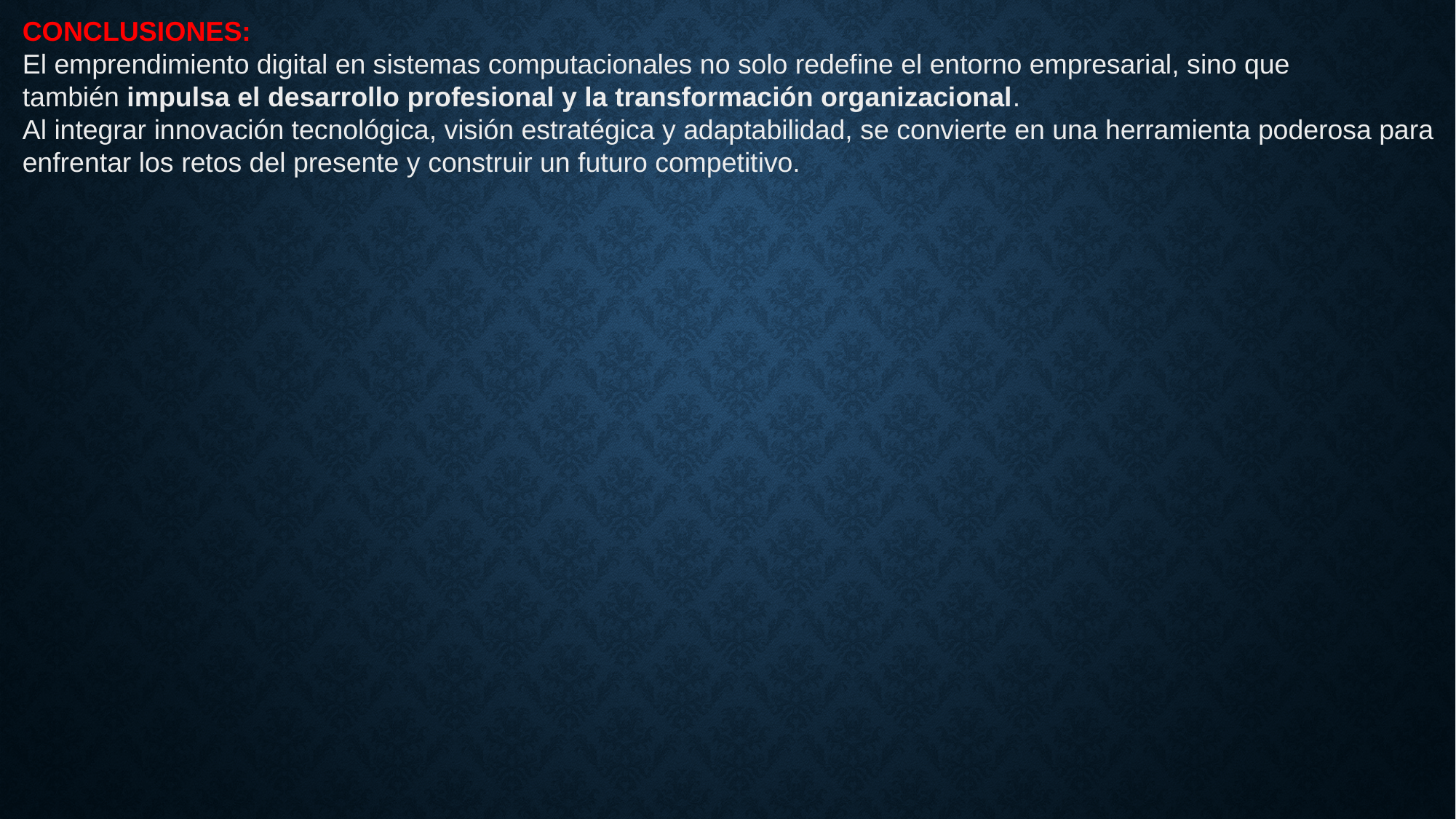

ConclUSIONES:
El emprendimiento digital en sistemas computacionales no solo redefine el entorno empresarial, sino que también impulsa el desarrollo profesional y la transformación organizacional.
Al integrar innovación tecnológica, visión estratégica y adaptabilidad, se convierte en una herramienta poderosa para enfrentar los retos del presente y construir un futuro competitivo.